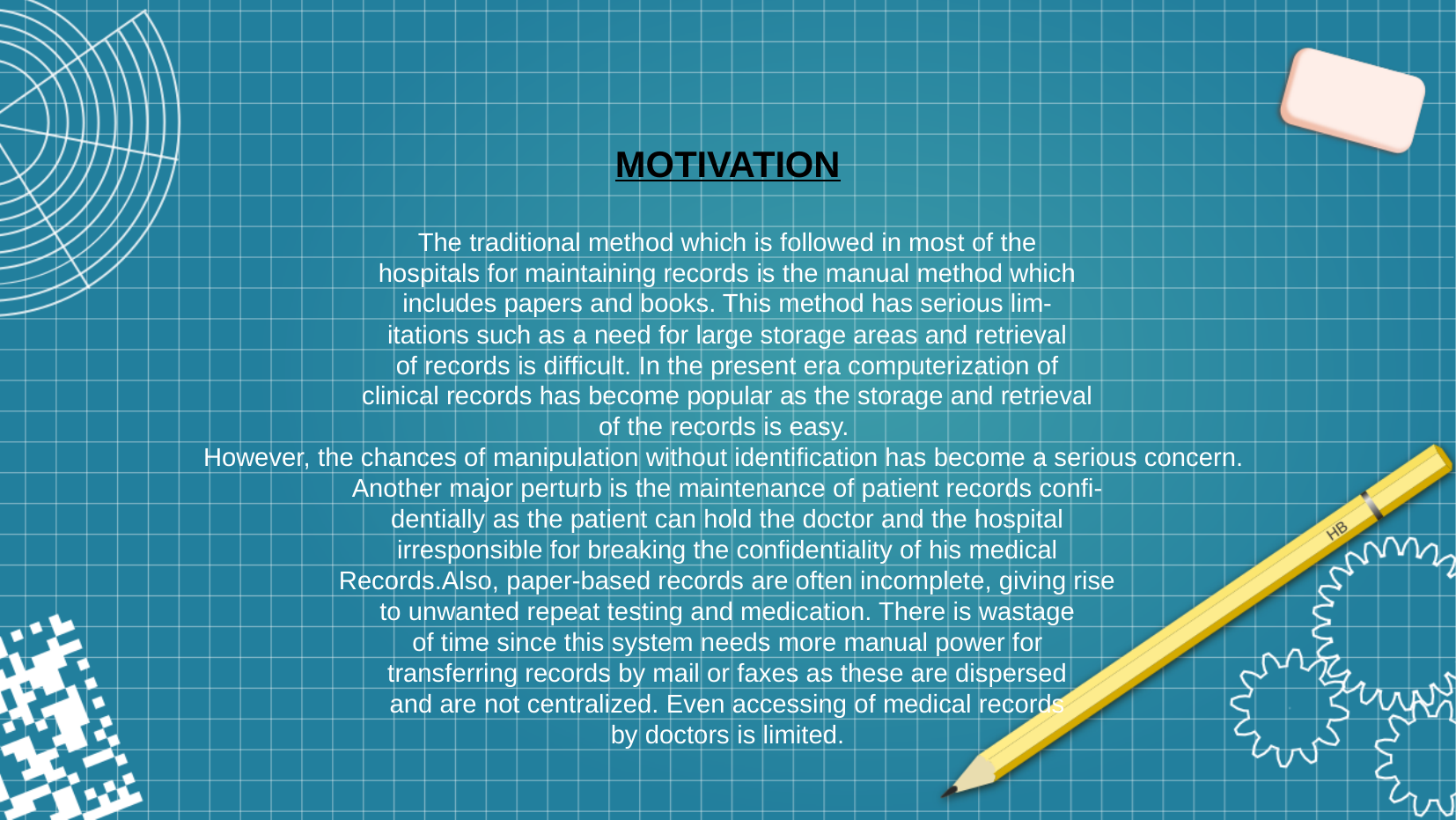

# MOTIVATION
The traditional method which is followed in most of the
hospitals for maintaining records is the manual method which
includes papers and books. This method has serious lim-
itations such as a need for large storage areas and retrieval
of records is difﬁcult. In the present era computerization of
clinical records has become popular as the storage and retrieval
of the records is easy.
However, the chances of manipulation without identiﬁcation has become a serious concern.
Another major perturb is the maintenance of patient records conﬁ-
dentially as the patient can hold the doctor and the hospital
irresponsible for breaking the conﬁdentiality of his medical
Records.Also, paper-based records are often incomplete, giving rise
to unwanted repeat testing and medication. There is wastage
of time since this system needs more manual power for
transferring records by mail or faxes as these are dispersed
and are not centralized. Even accessing of medical records
by doctors is limited.